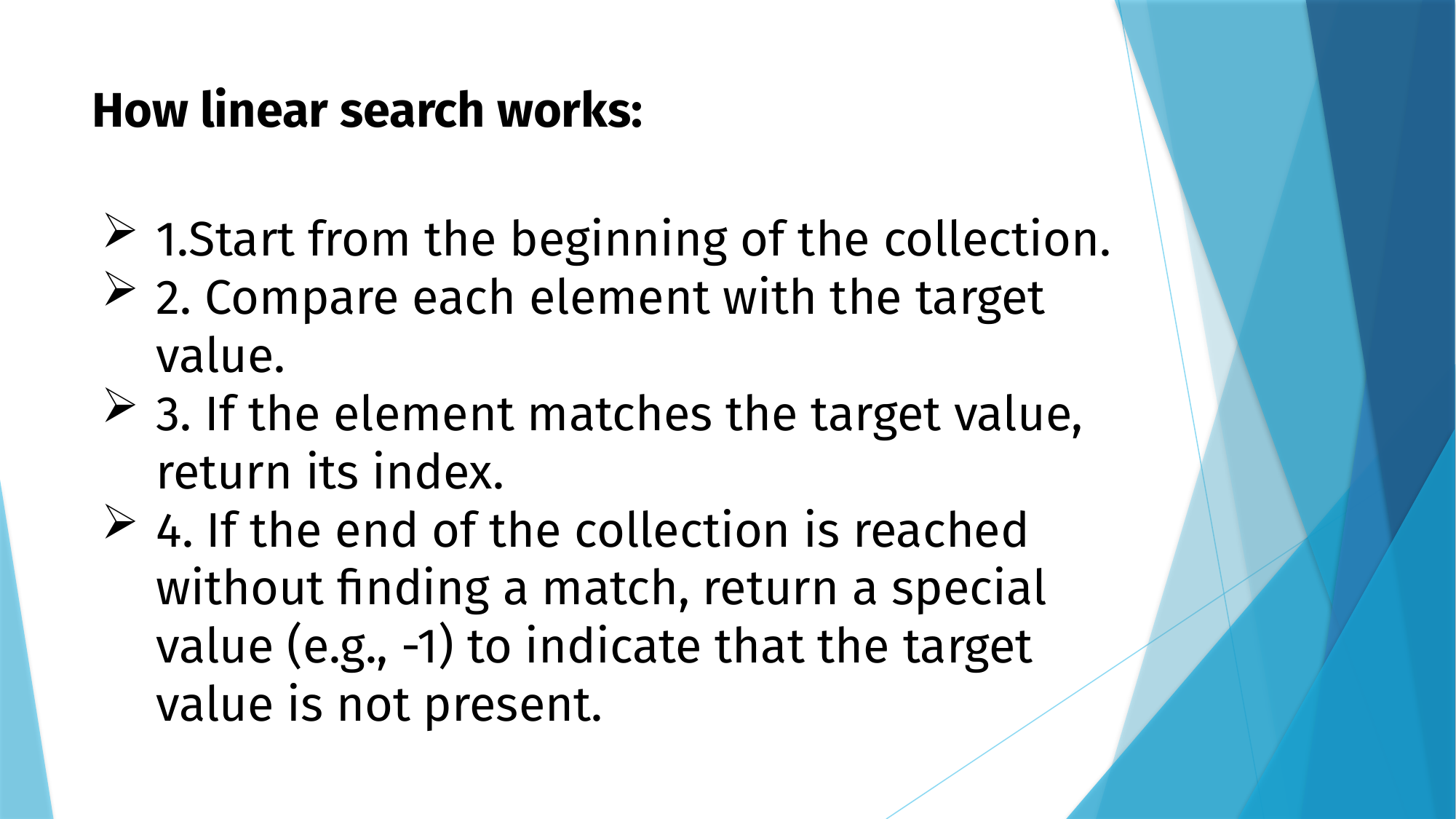

# How linear search works:
1.Start from the beginning of the collection.
2. Compare each element with the target value.
3. If the element matches the target value, return its index.
4. If the end of the collection is reached without finding a match, return a special value (e.g., -1) to indicate that the target value is not present.